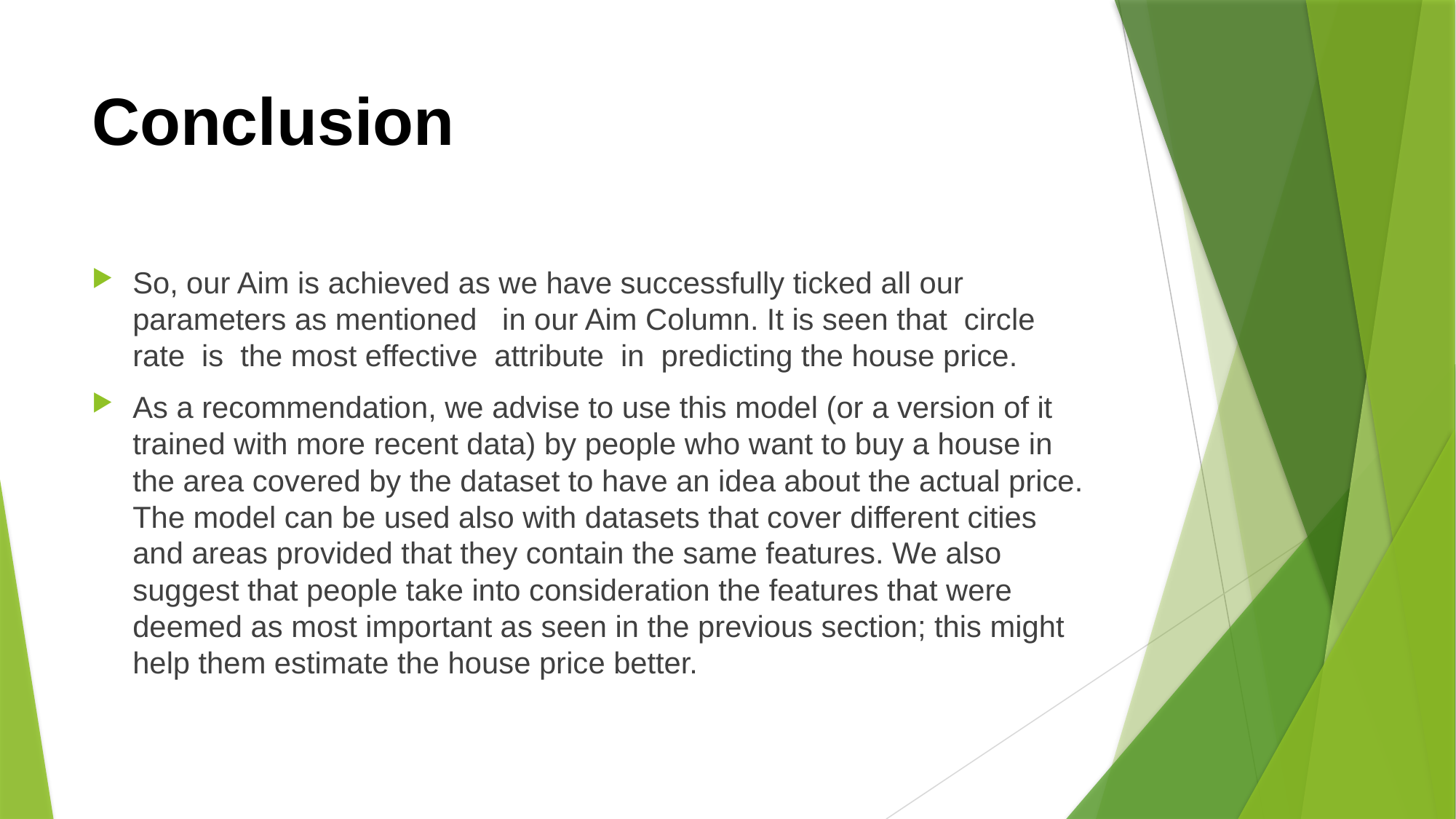

# Conclusion
So, our Aim is achieved as we have successfully ticked all our parameters as mentioned   in our Aim Column. It is seen that  circle   rate  is  the most effective  attribute  in  predicting the house price.
As a recommendation, we advise to use this model (or a version of it trained with more recent data) by people who want to buy a house in the area covered by the dataset to have an idea about the actual price. The model can be used also with datasets that cover different cities and areas provided that they contain the same features. We also suggest that people take into consideration the features that were deemed as most important as seen in the previous section; this might help them estimate the house price better.